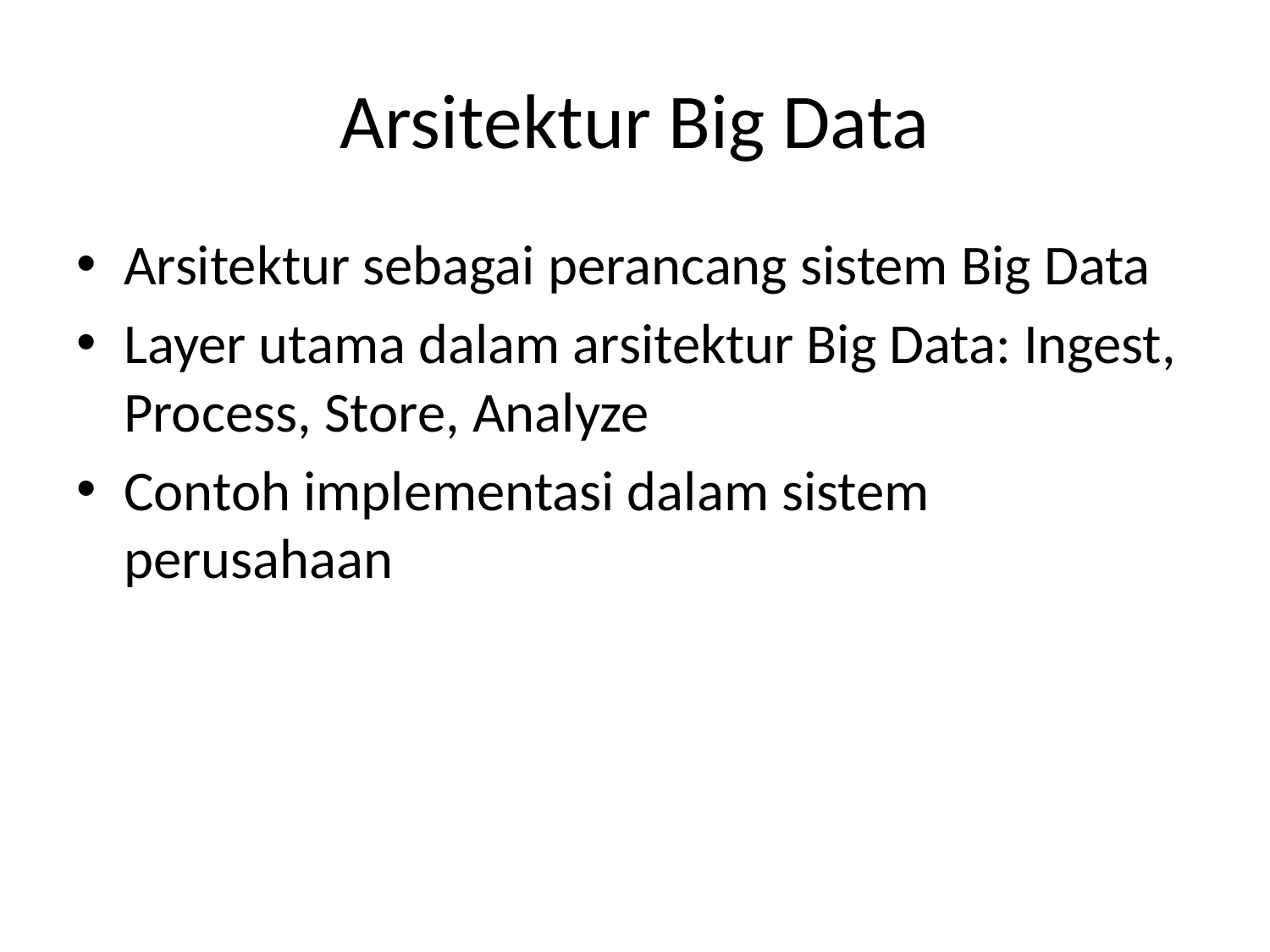

# Arsitektur Big Data
Arsitektur sebagai perancang sistem Big Data
Layer utama dalam arsitektur Big Data: Ingest, Process, Store, Analyze
Contoh implementasi dalam sistem perusahaan